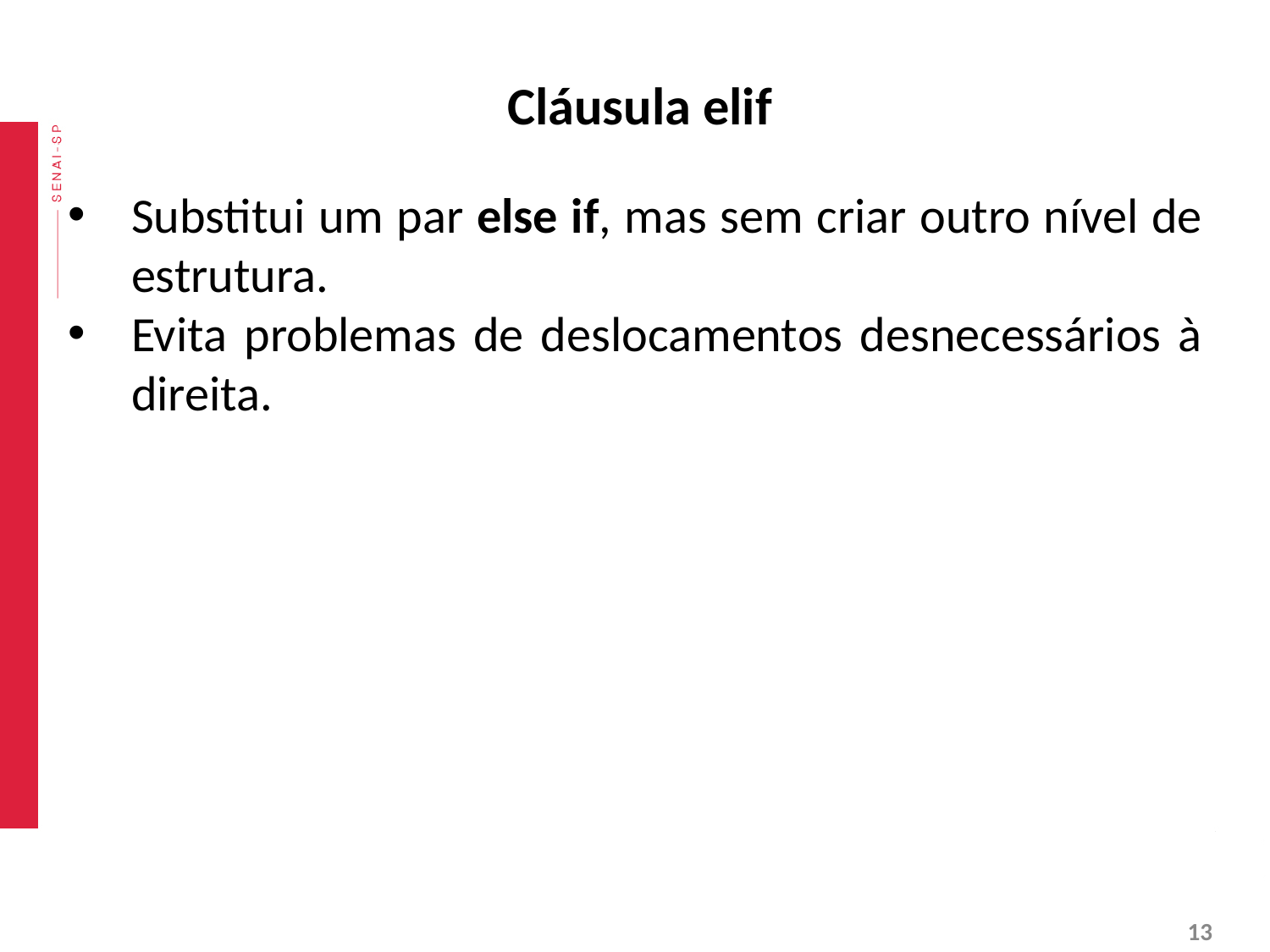

# Cláusula elif
Substitui um par else if, mas sem criar outro nível de estrutura.
Evita problemas de deslocamentos desnecessários à direita.

13